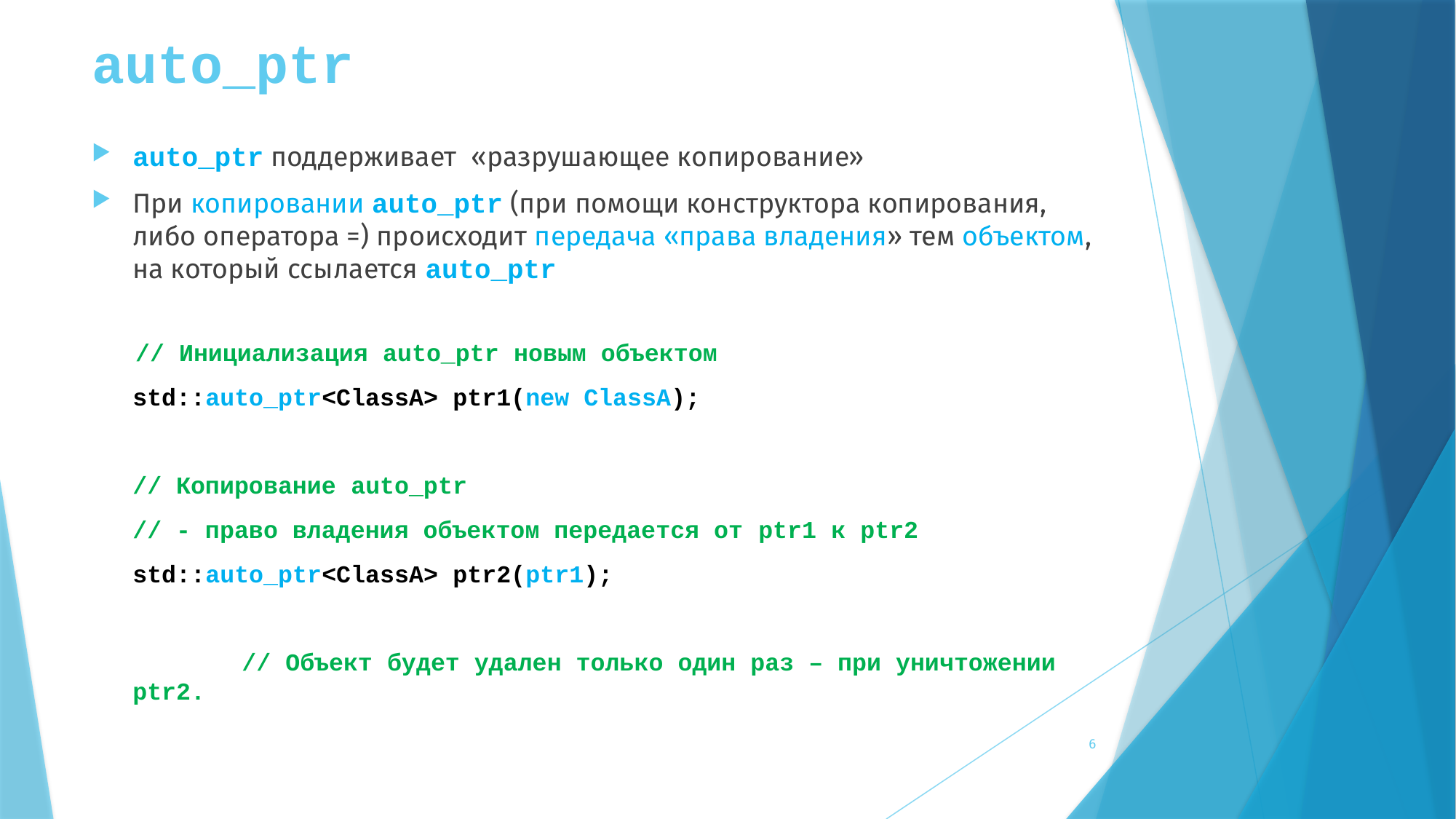

# auto_ptr
auto_ptr поддерживает  «разрушающее копирование»
При копировании auto_ptr (при помощи конструктора копирования, либо оператора =) происходит передача «права владения» тем объектом, на который ссылается auto_ptr

   // Инициализация auto_ptr новым объектом
	std::auto_ptr<ClassA> ptr1(new ClassA);

	// Копирование auto_ptr
	// - право владения объектом передается от ptr1 к ptr2
	std::auto_ptr<ClassA> ptr2(ptr1);

		// Объект будет удален только один раз – при уничтожении ptr2.
6